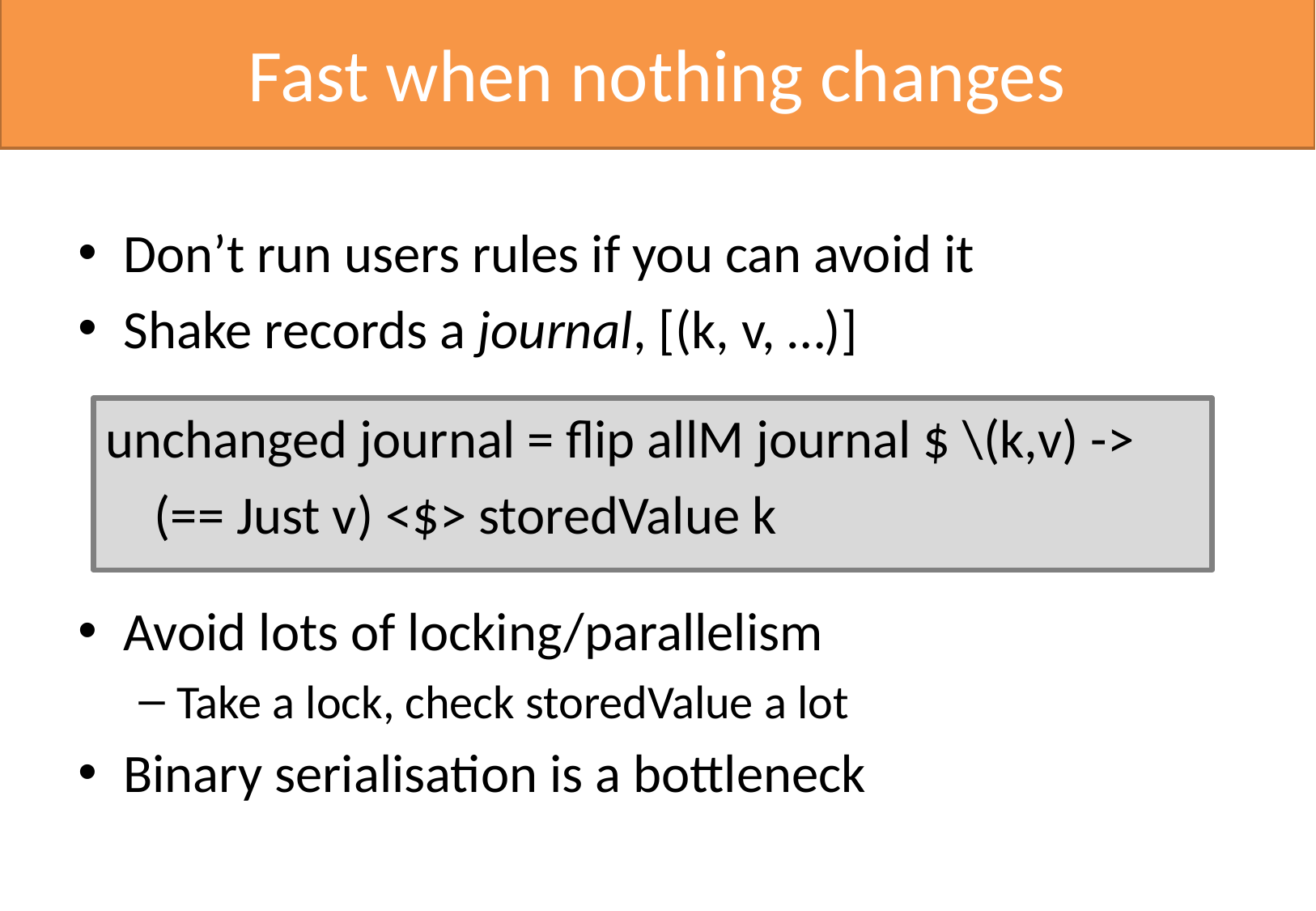

# Fast when nothing changes
Don’t run users rules if you can avoid it
Shake records a journal, [(k, v, …)]

Avoid lots of locking/parallelism
Take a lock, check storedValue a lot
Binary serialisation is a bottleneck

unchanged journal = flip allM journal $ \(k,v) ->
    (== Just v) <$> storedValue k